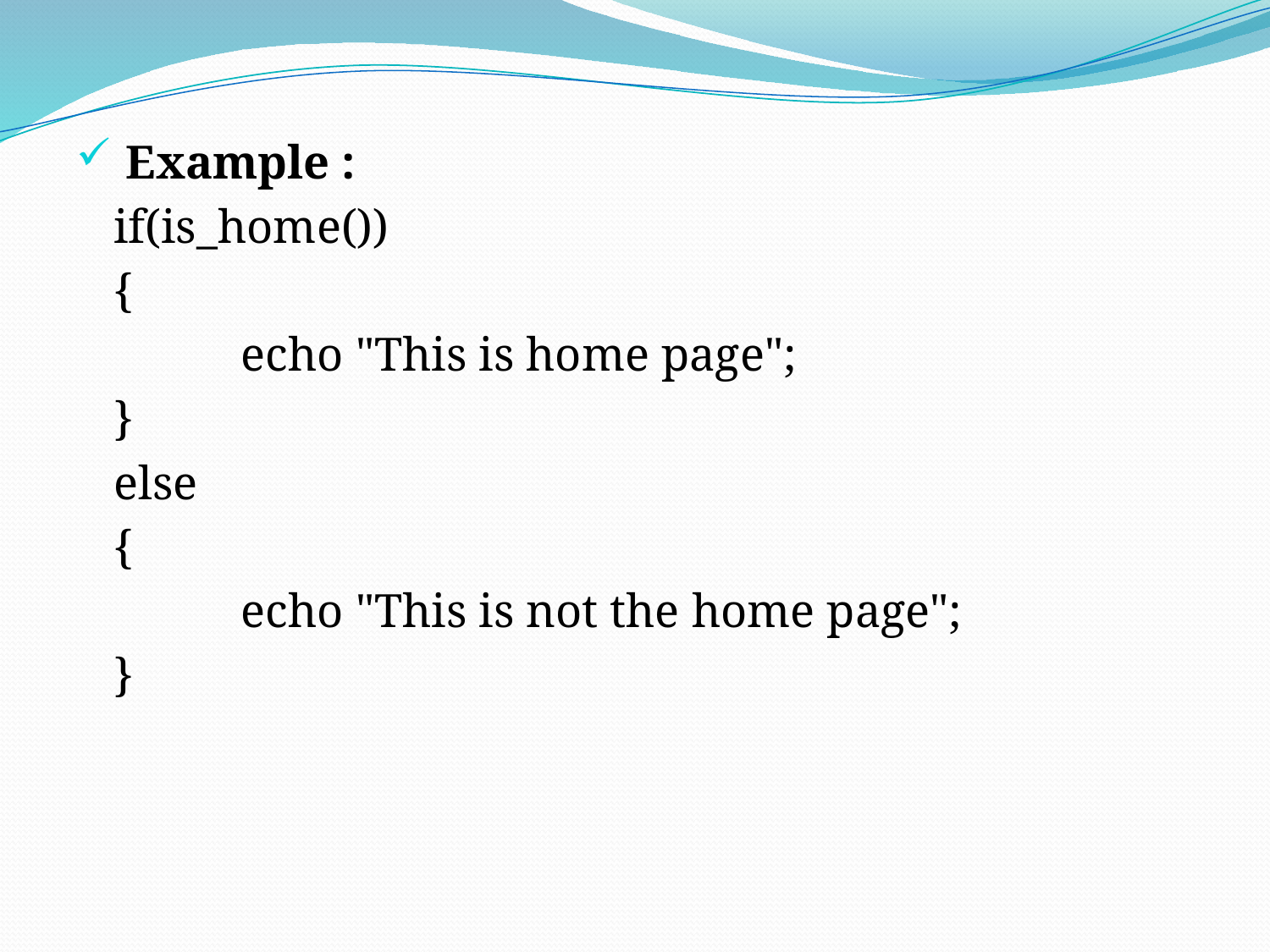

Example :
	if(is_home())
	{
		echo "This is home page";
	}
	else
	{
		echo "This is not the home page";
	}